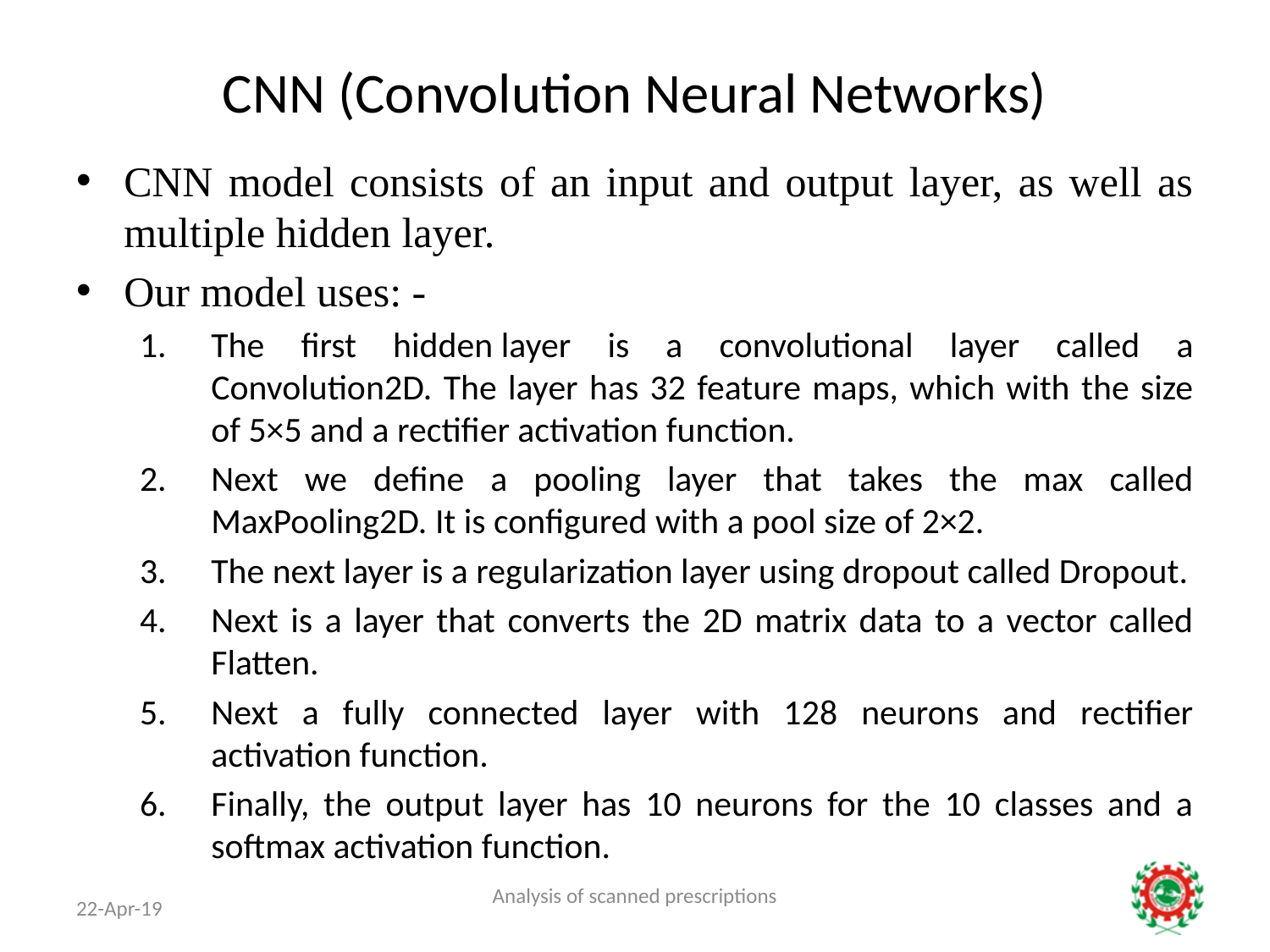

# CNN (Convolution Neural Networks)
CNN model consists of an input and output layer, as well as multiple hidden layer.
Our model uses: -
The first hidden layer is a convolutional layer called a Convolution2D. The layer has 32 feature maps, which with the size of 5×5 and a rectifier activation function.
Next we define a pooling layer that takes the max called MaxPooling2D. It is configured with a pool size of 2×2.
The next layer is a regularization layer using dropout called Dropout.
Next is a layer that converts the 2D matrix data to a vector called Flatten.
Next a fully connected layer with 128 neurons and rectifier activation function.
Finally, the output layer has 10 neurons for the 10 classes and a softmax activation function.
22-Apr-19
Analysis of scanned prescriptions

14